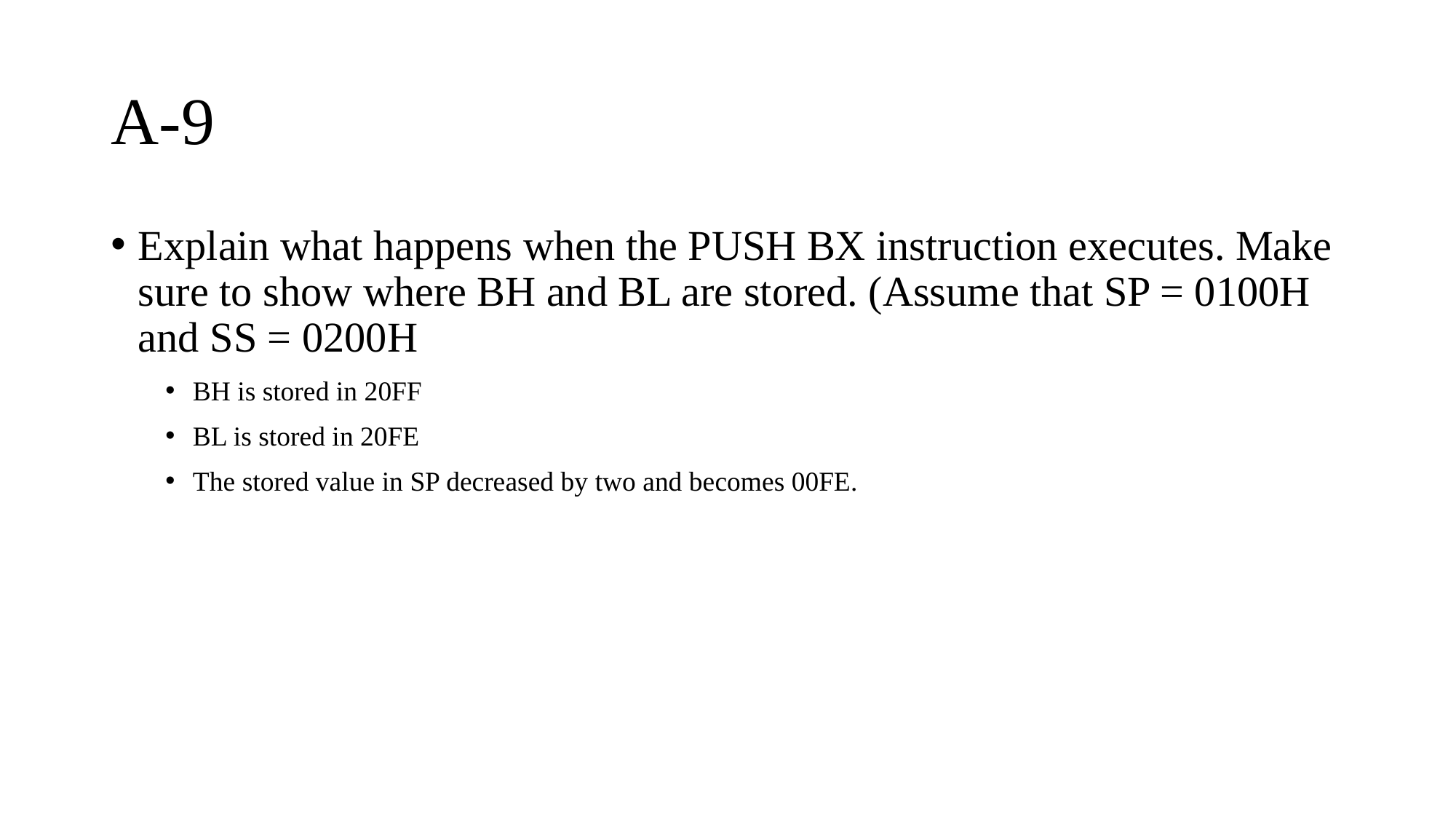

# A-9
Explain what happens when the PUSH BX instruction executes. Make sure to show where BH and BL are stored. (Assume that SP = 0100H and SS = 0200H
BH is stored in 20FF
BL is stored in 20FE
The stored value in SP decreased by two and becomes 00FE.